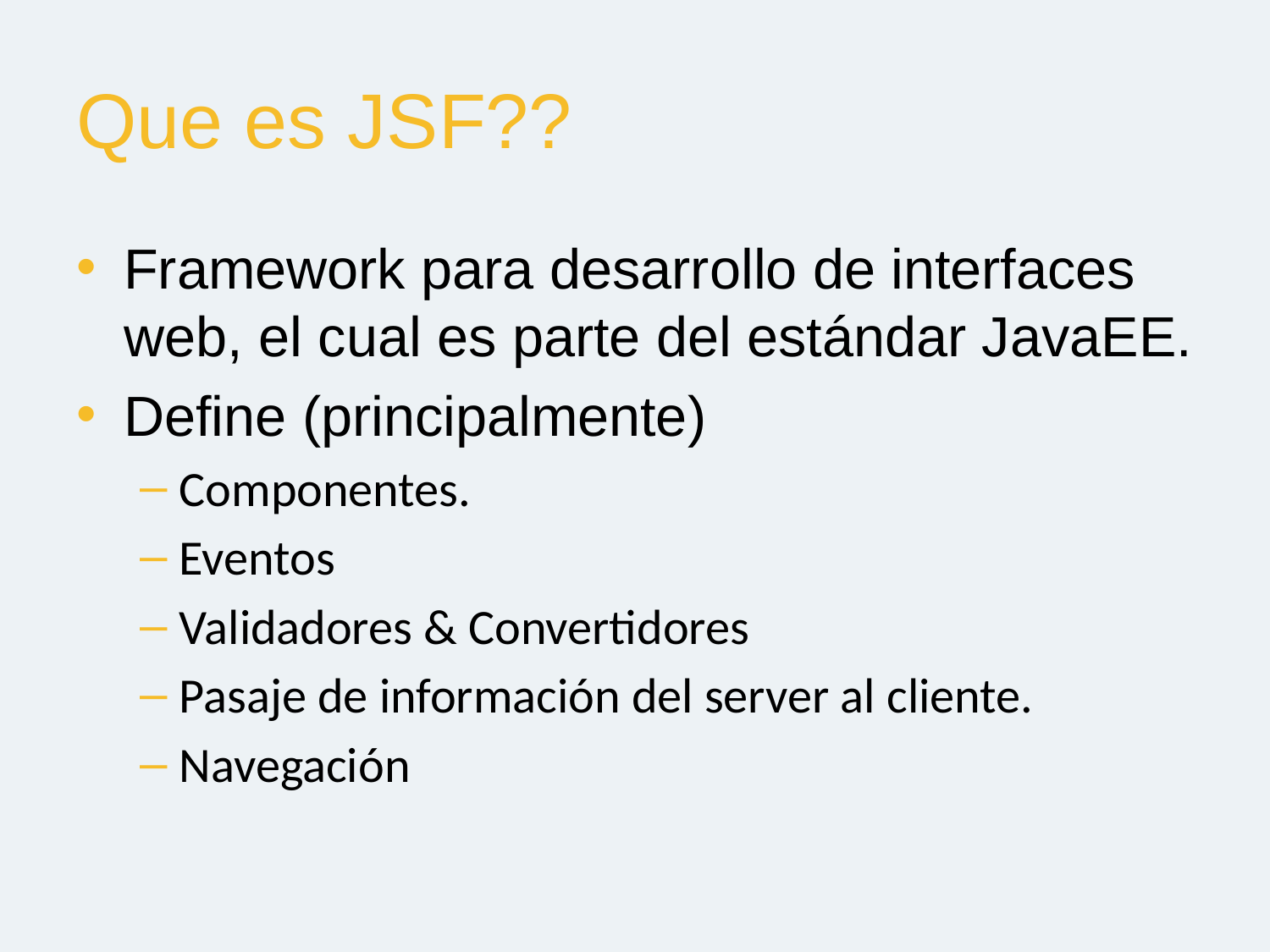

# Que es JSF??
Framework para desarrollo de interfaces web, el cual es parte del estándar JavaEE.
Define (principalmente)
Componentes.
Eventos
Validadores & Convertidores
Pasaje de información del server al cliente.
Navegación